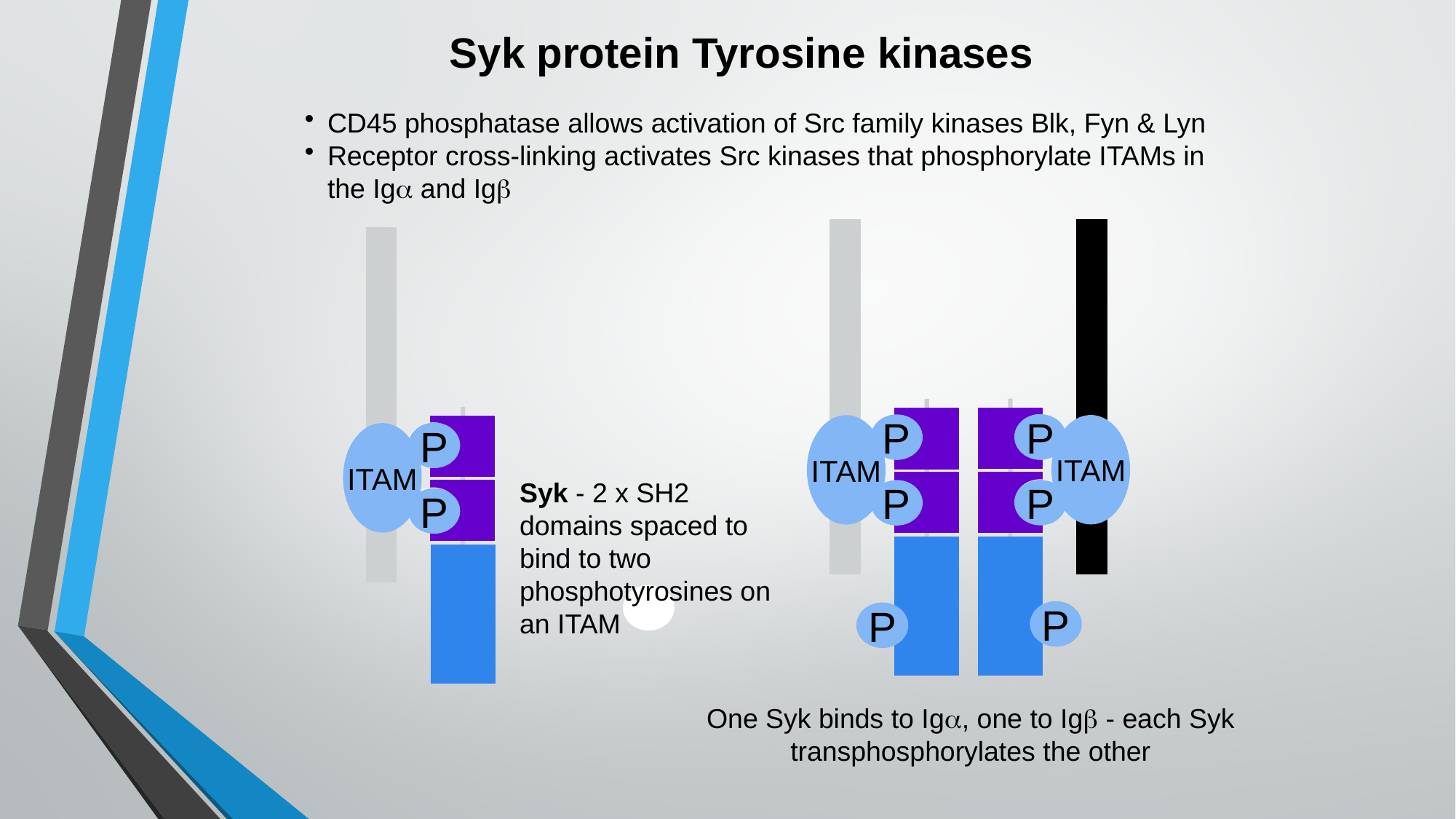

Syk protein Tyrosine kinases
#
CD45 phosphatase allows activation of Src family kinases Blk, Fyn & Lyn
Receptor cross-linking activates Src kinases that phosphorylate ITAMs in the Igα and Igβ

P
P
ITAM
ITAM

P
P

ITAM

One Syk binds to Igα, one to Igβ - each Syk transphosphorylates the other

Syk - 2 x SH2 domains spaced to bind to two phosphotyrosines on an ITAM

P
P

P
P